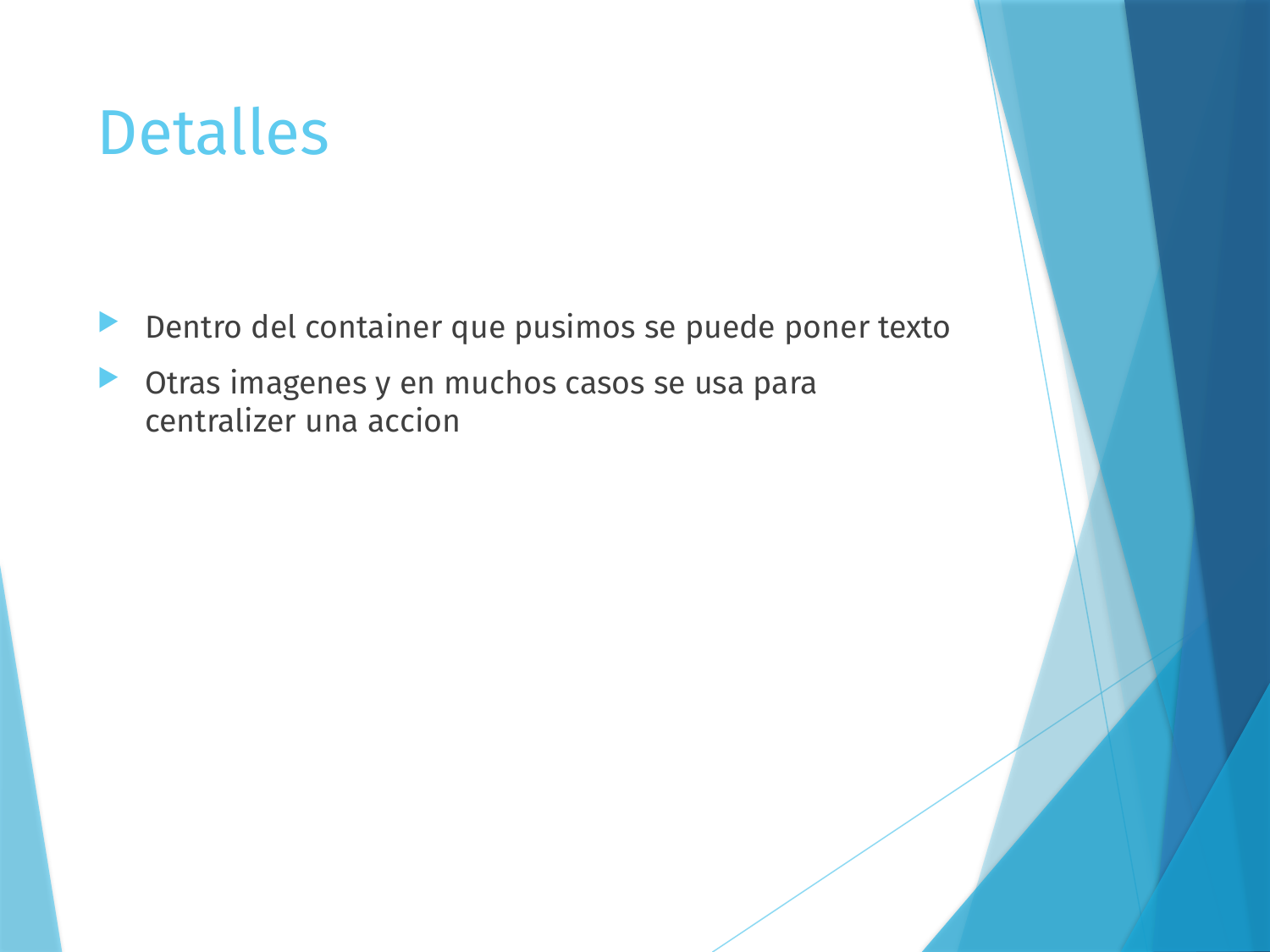

# Detalles
Dentro del container que pusimos se puede poner texto
Otras imagenes y en muchos casos se usa para centralizer una accion